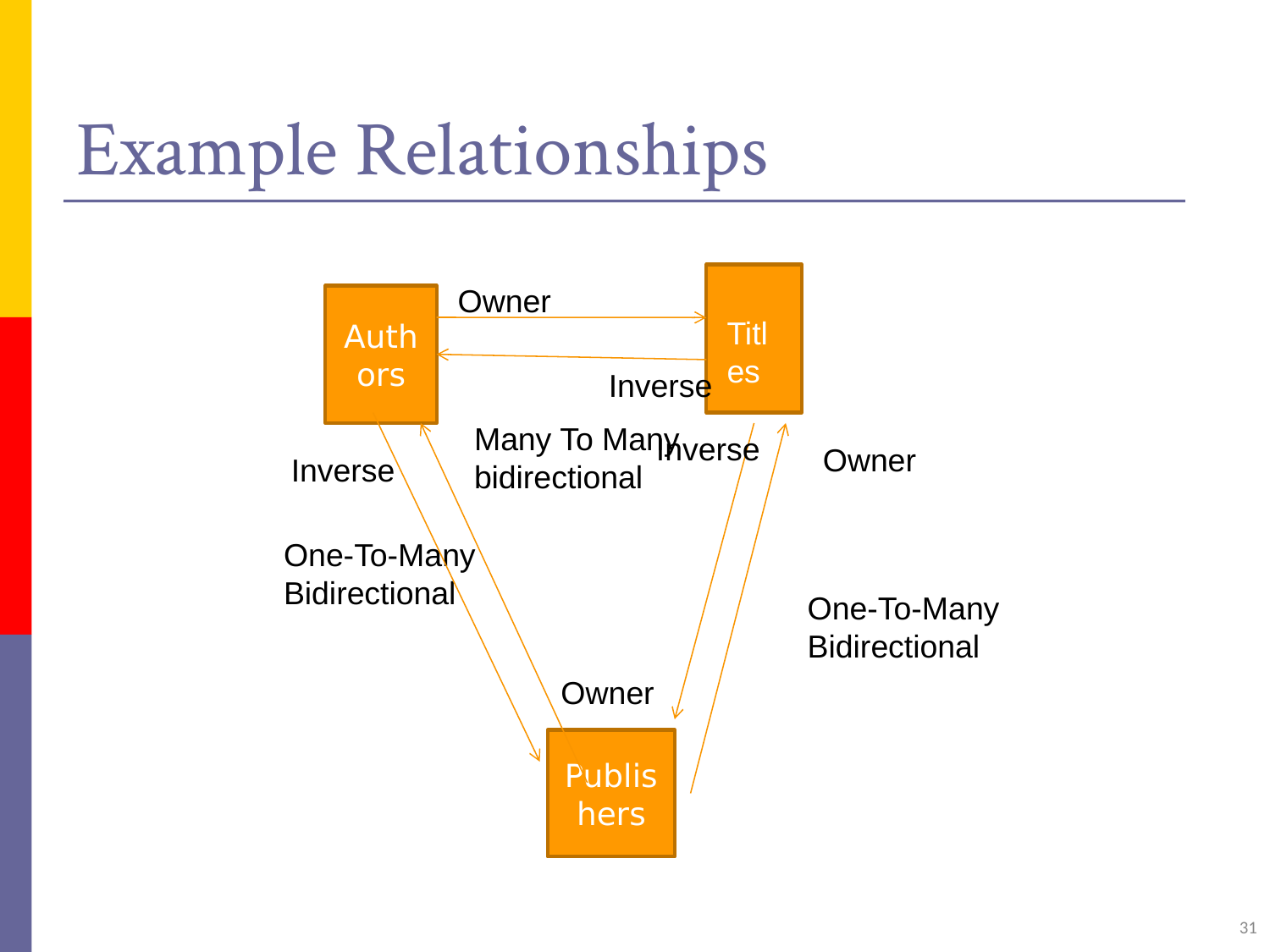

# Example Relationships

Owner
Authors
Titles
Inverse
Many To Many
bidirectional
Inverse
Owner
Inverse
One-To-Many
Bidirectional
One-To-Many
Bidirectional
Owner
Publishers
31